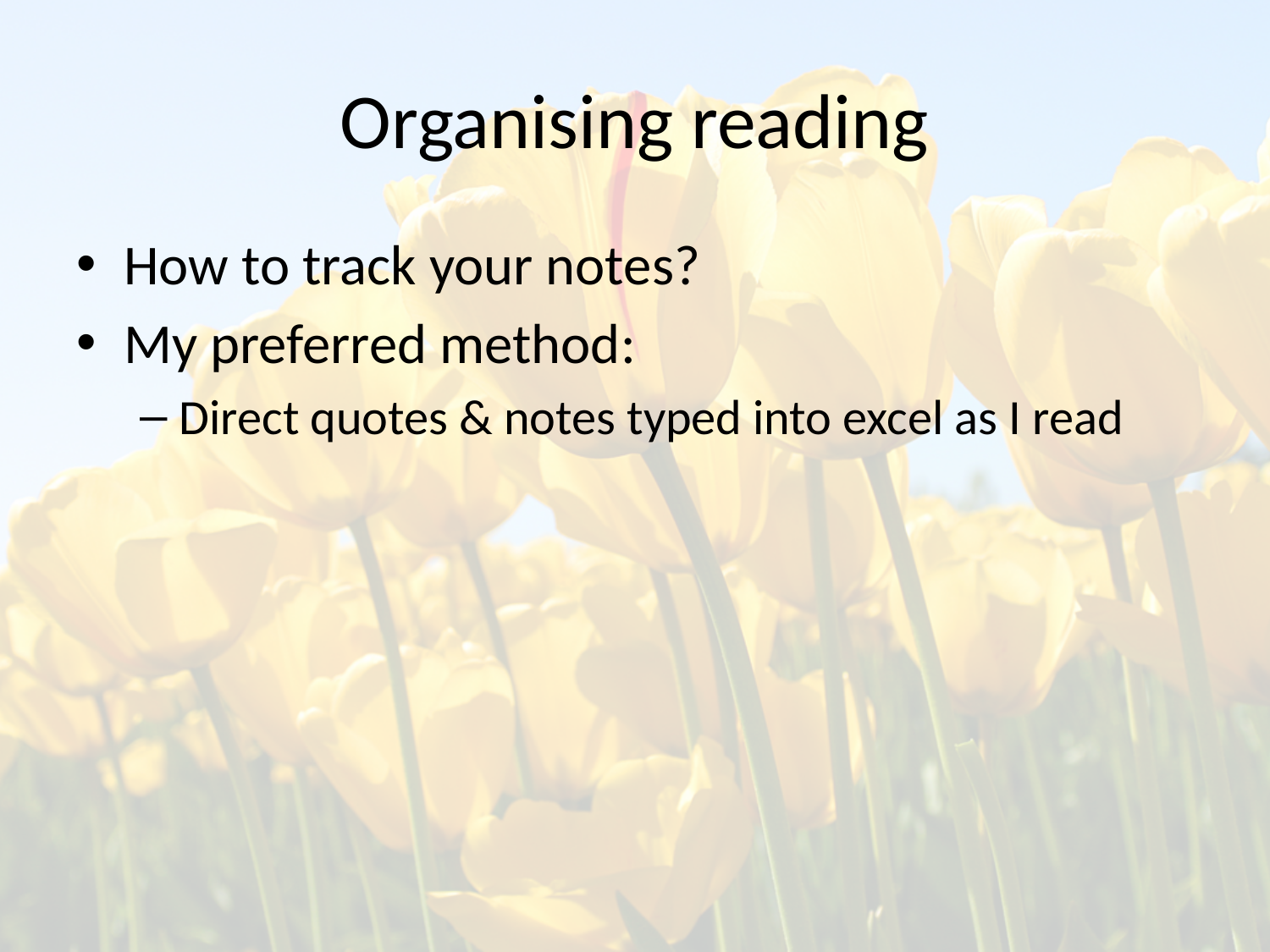

# Organising reading
How to track your notes?
My preferred method:
Direct quotes & notes typed into excel as I read